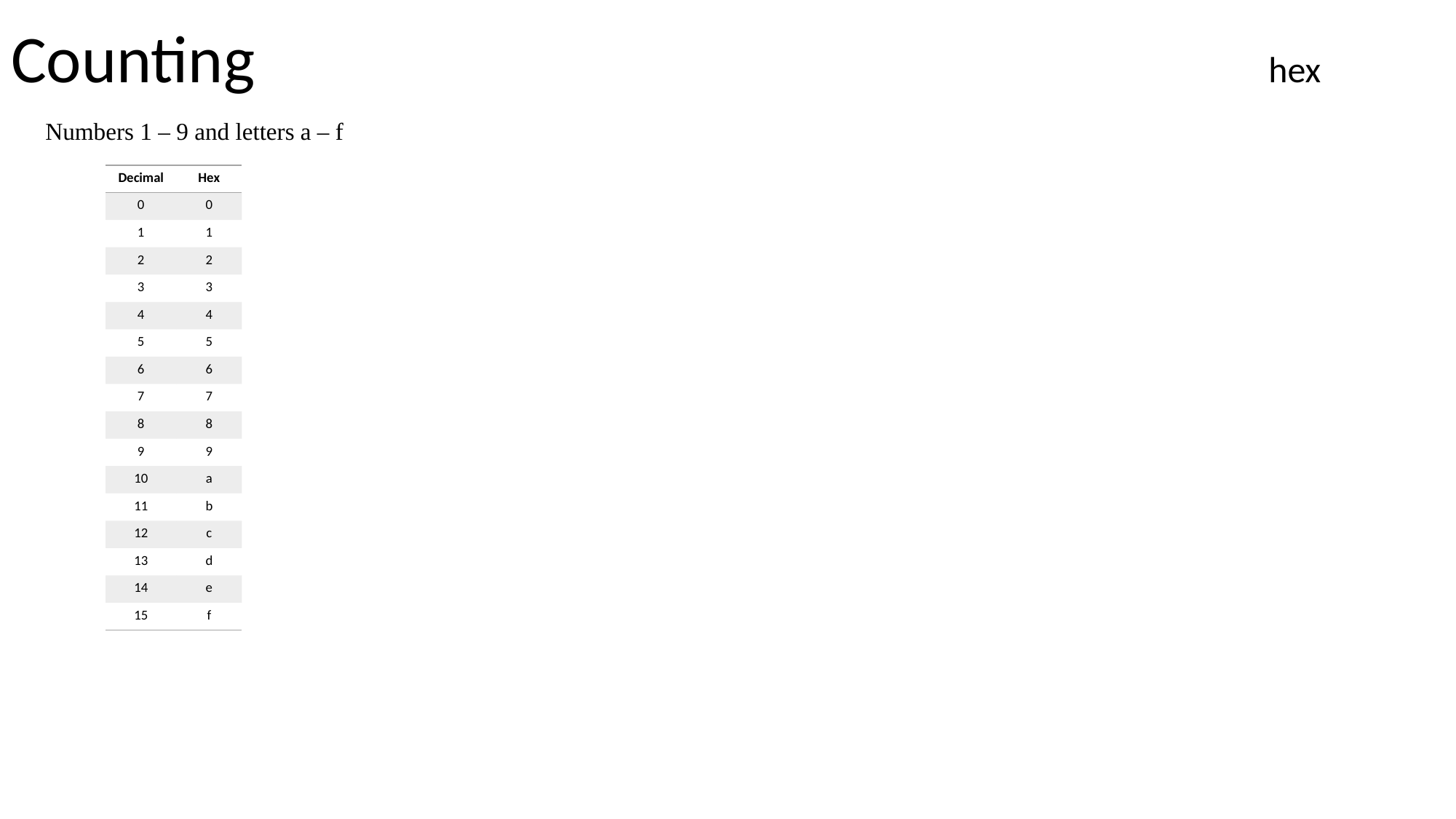

Counting  	                                    			           hex
Numbers 1 – 9 and letters a – f

			Every 4 binary digits make one hexadecimal digit

				E.g.
| Decimal | Hex |
| --- | --- |
| 0 | 0 |
| 1 | 1 |
| 2 | 2 |
| 3 | 3 |
| 4 | 4 |
| 5 | 5 |
| 6 | 6 |
| 7 | 7 |
| 8 | 8 |
| 9 | 9 |
| 10 | a |
| 11 | b |
| 12 | c |
| 13 | d |
| 14 | e |
| 15 | f |